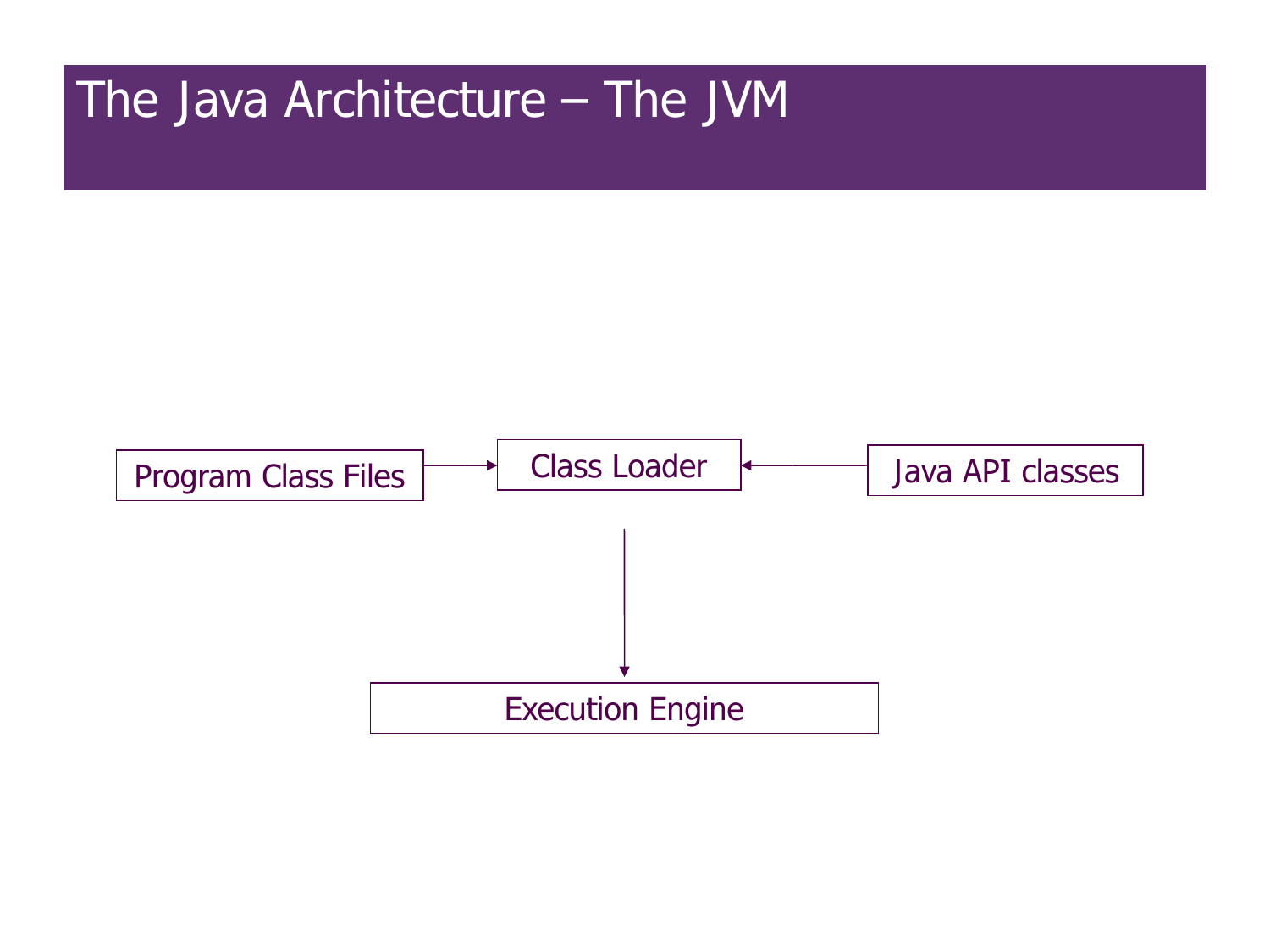

# The Java Architecture – The JVM

Class Loader
Java API classes
Program Class Files

Execution Engine